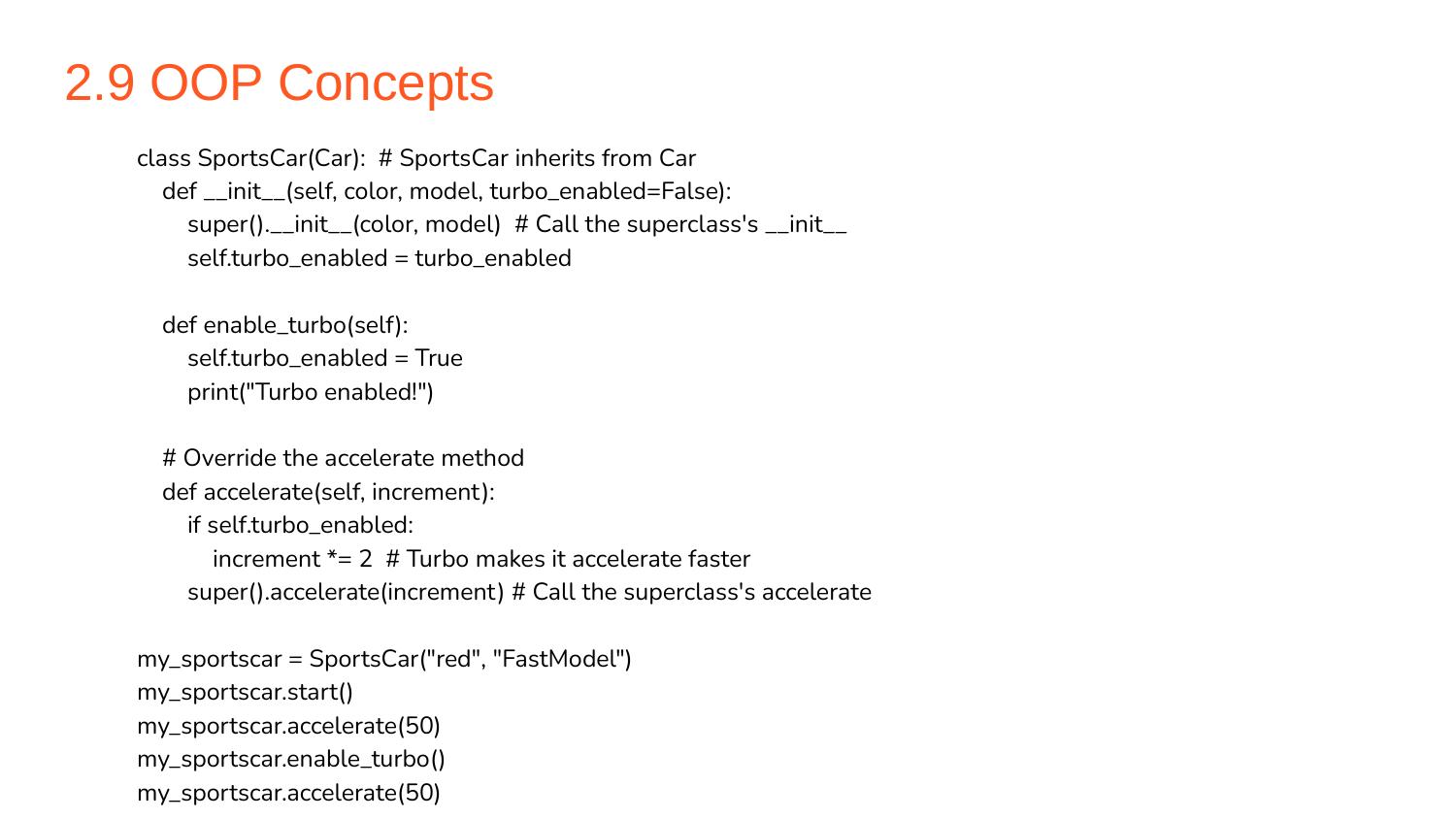

# 2.9 OOP Concepts
class SportsCar(Car):  # SportsCar inherits from Car
    def __init__(self, color, model, turbo_enabled=False):
        super().__init__(color, model)  # Call the superclass's __init__
        self.turbo_enabled = turbo_enabled

    def enable_turbo(self):
        self.turbo_enabled = True
        print("Turbo enabled!")

    # Override the accelerate method
    def accelerate(self, increment):
        if self.turbo_enabled:
            increment *= 2  # Turbo makes it accelerate faster
        super().accelerate(increment) # Call the superclass's accelerate

my_sportscar = SportsCar("red", "FastModel")
my_sportscar.start()
my_sportscar.accelerate(50)
my_sportscar.enable_turbo()
my_sportscar.accelerate(50)